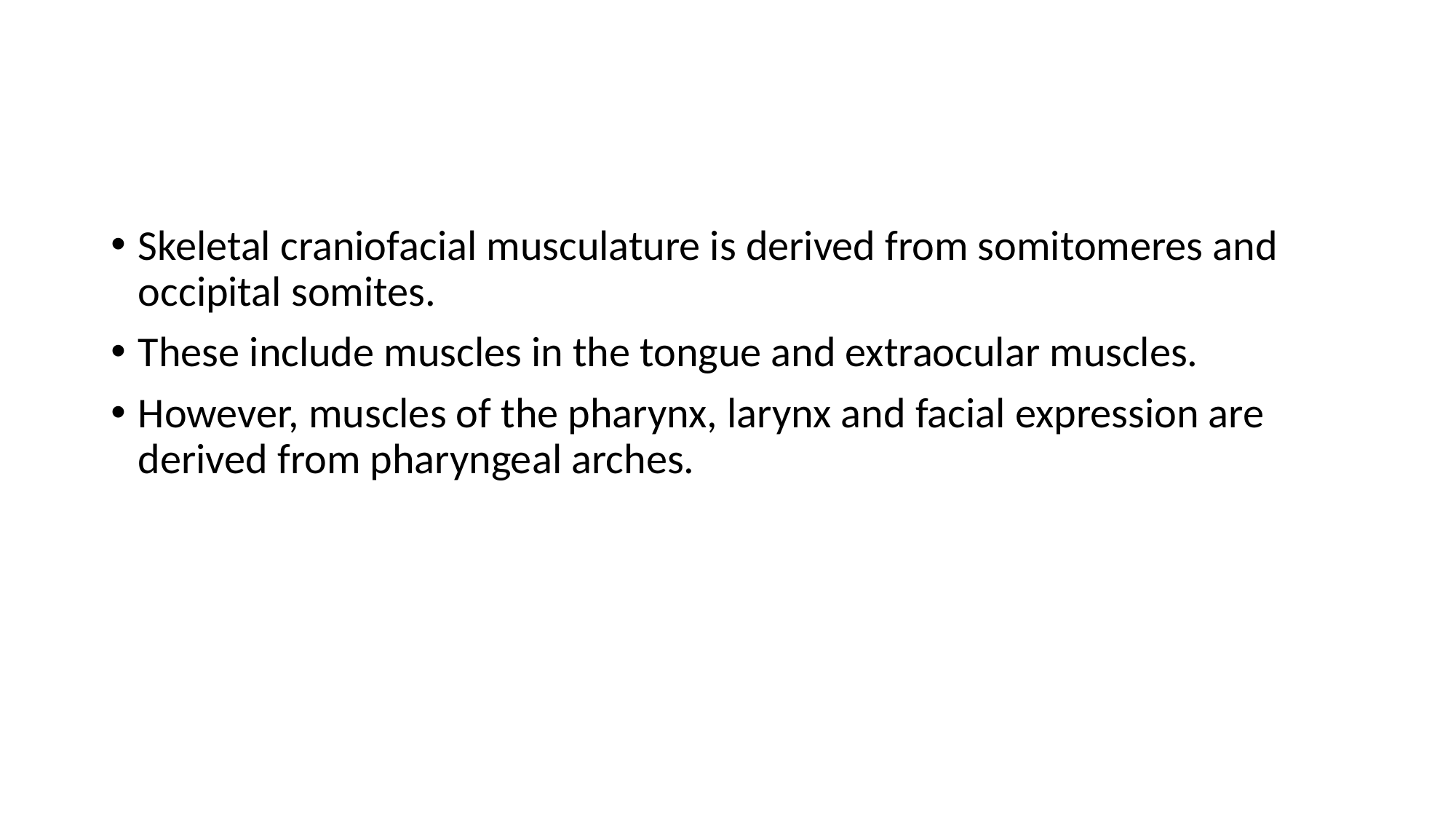

#
Skeletal craniofacial musculature is derived from somitomeres and occipital somites.
These include muscles in the tongue and extraocular muscles.
However, muscles of the pharynx, larynx and facial expression are derived from pharyngeal arches.